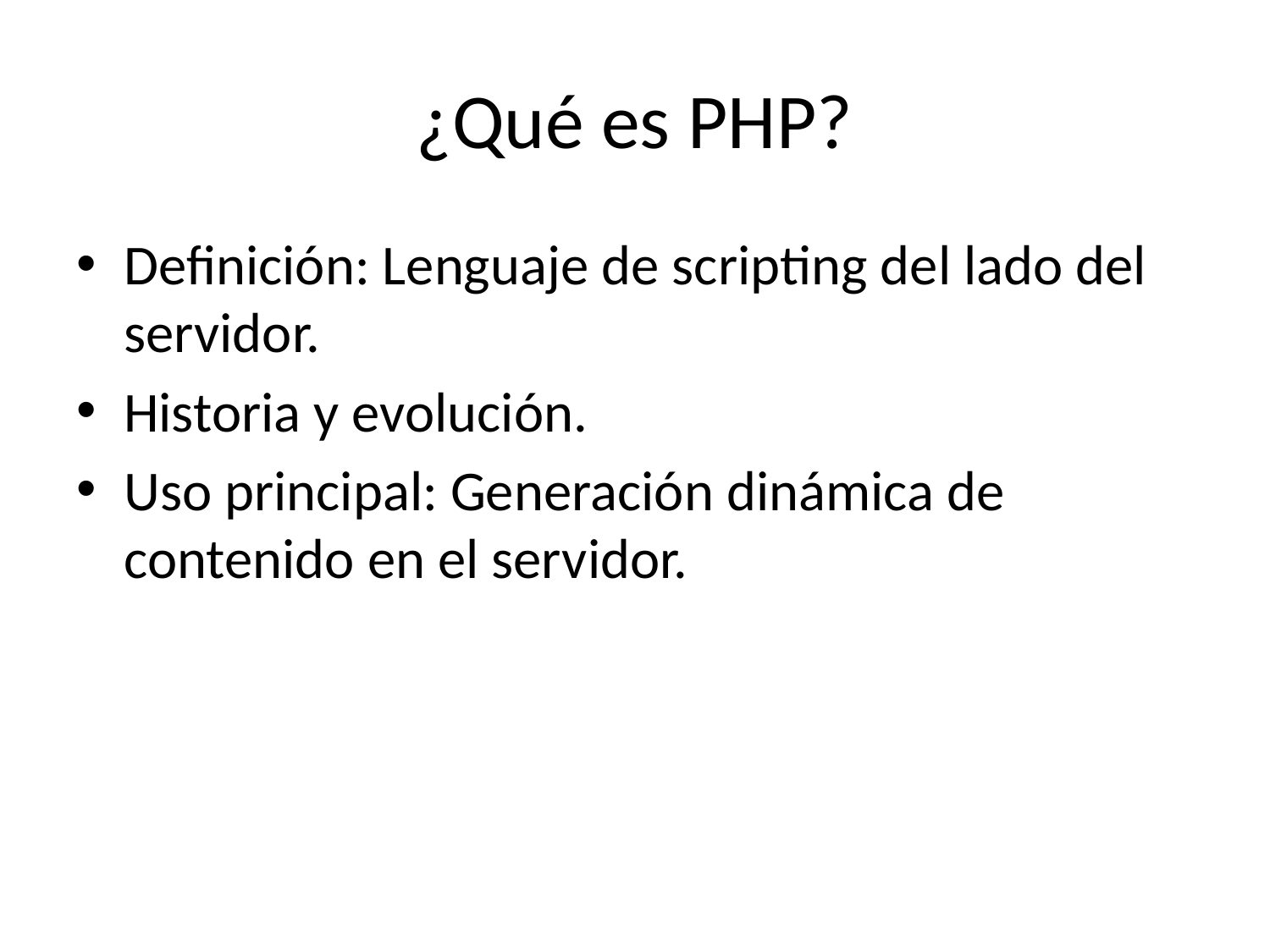

# ¿Qué es PHP?
Definición: Lenguaje de scripting del lado del servidor.
Historia y evolución.
Uso principal: Generación dinámica de contenido en el servidor.